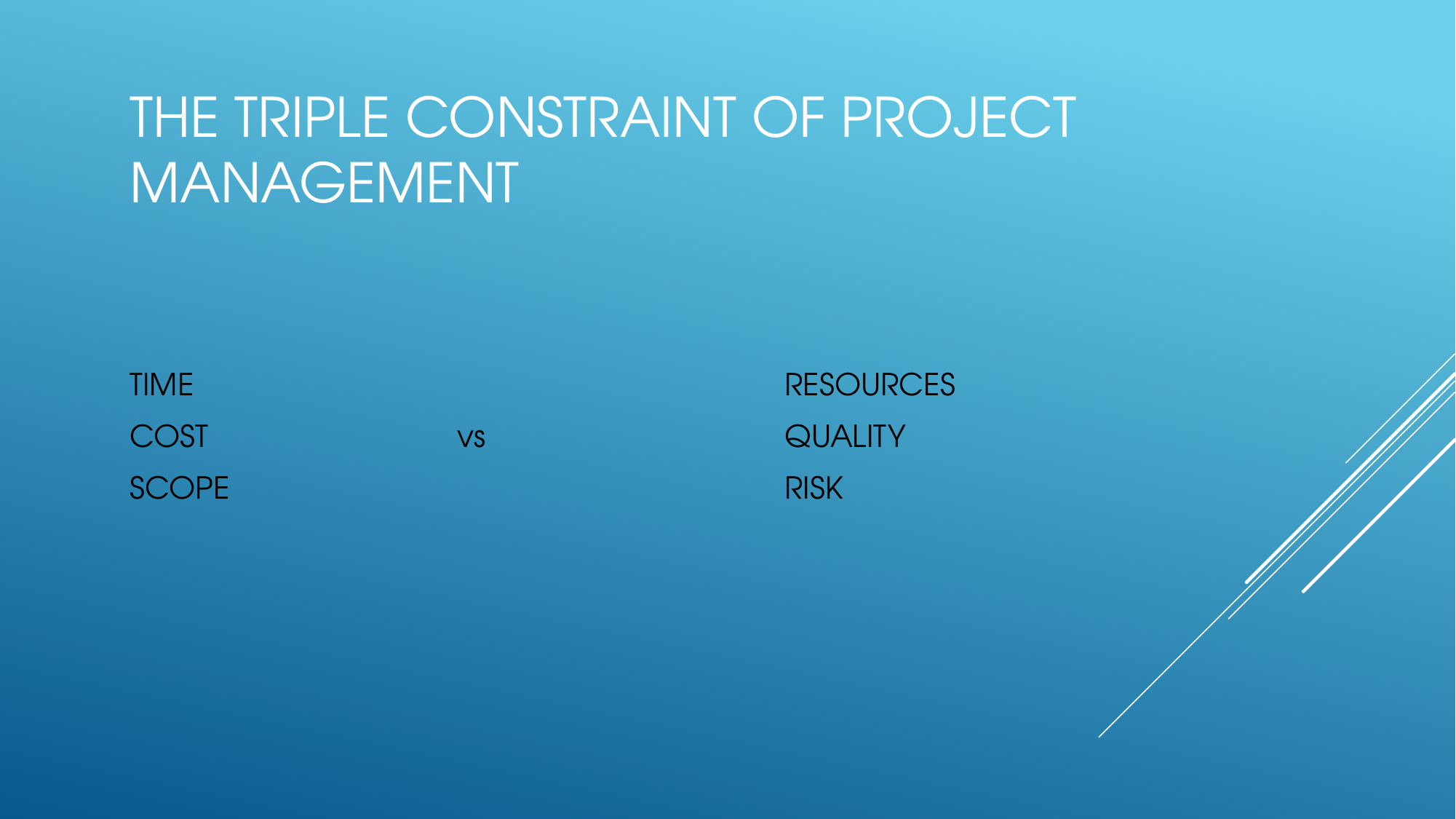

# The triple constraint of project management
TIME						RESOURCES
COST			vs			QUALITY
SCOPE						RISK